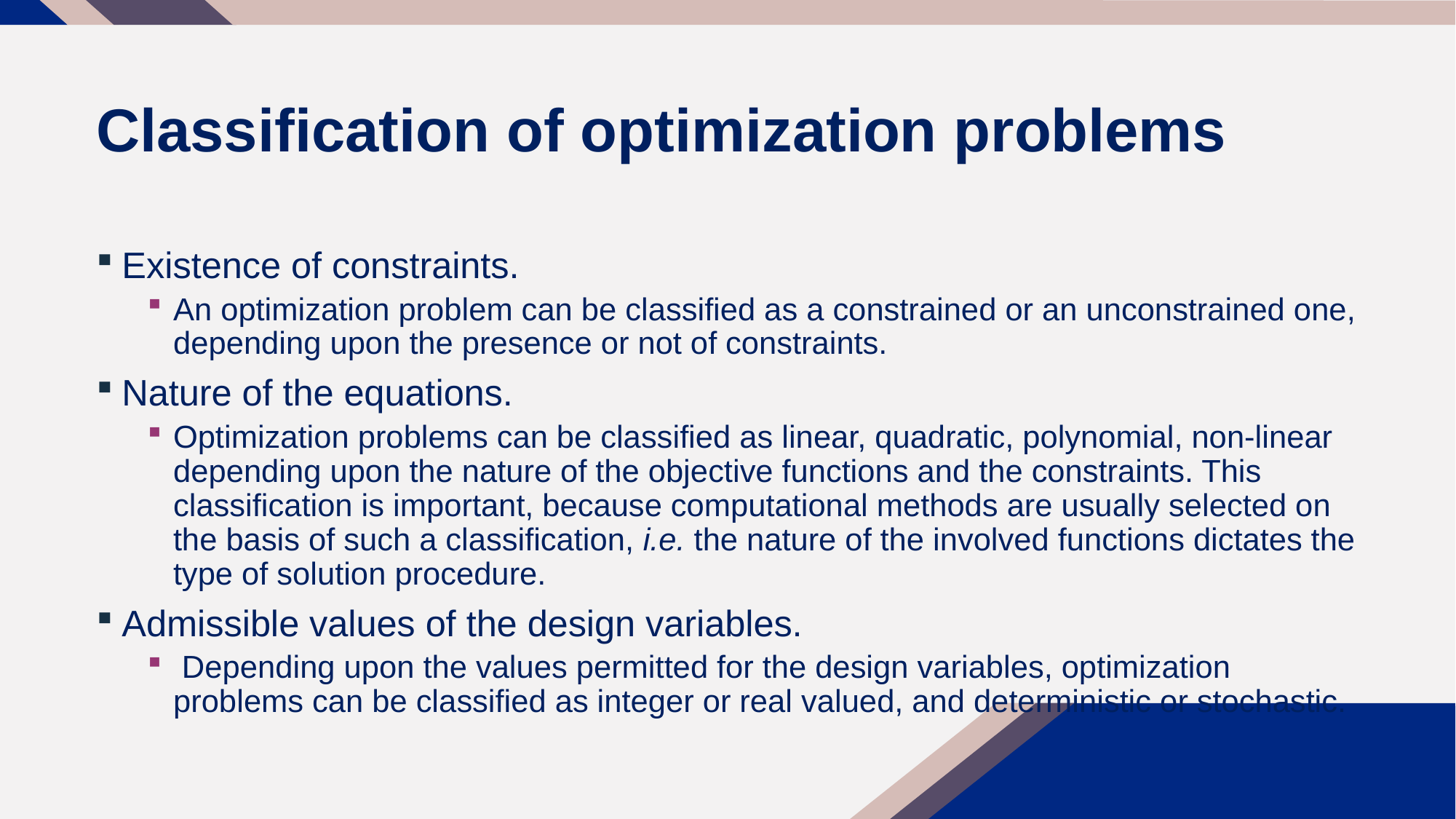

# Classification of optimization problems
Existence of constraints.
An optimization problem can be classified as a constrained or an unconstrained one, depending upon the presence or not of constraints.
Nature of the equations.
Optimization problems can be classified as linear, quadratic, polynomial, non-linear depending upon the nature of the objective functions and the constraints. This classification is important, because computational methods are usually selected on the basis of such a classification, i.e. the nature of the involved functions dictates the type of solution procedure.
Admissible values of the design variables.
 Depending upon the values permitted for the design variables, optimization problems can be classified as integer or real valued, and deterministic or stochastic.